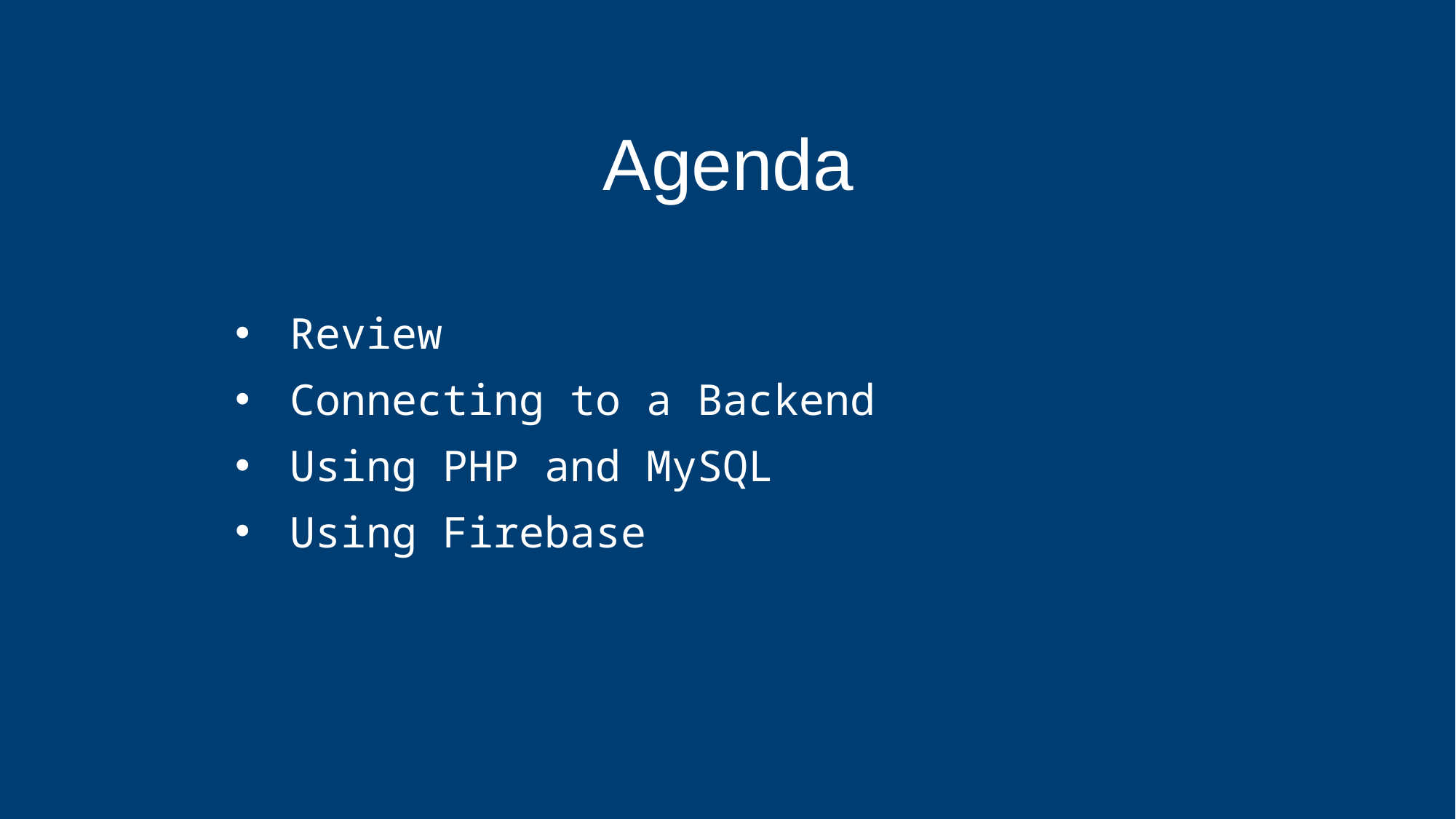

# Agenda
Review
Connecting to a Backend
Using PHP and MySQL
Using Firebase